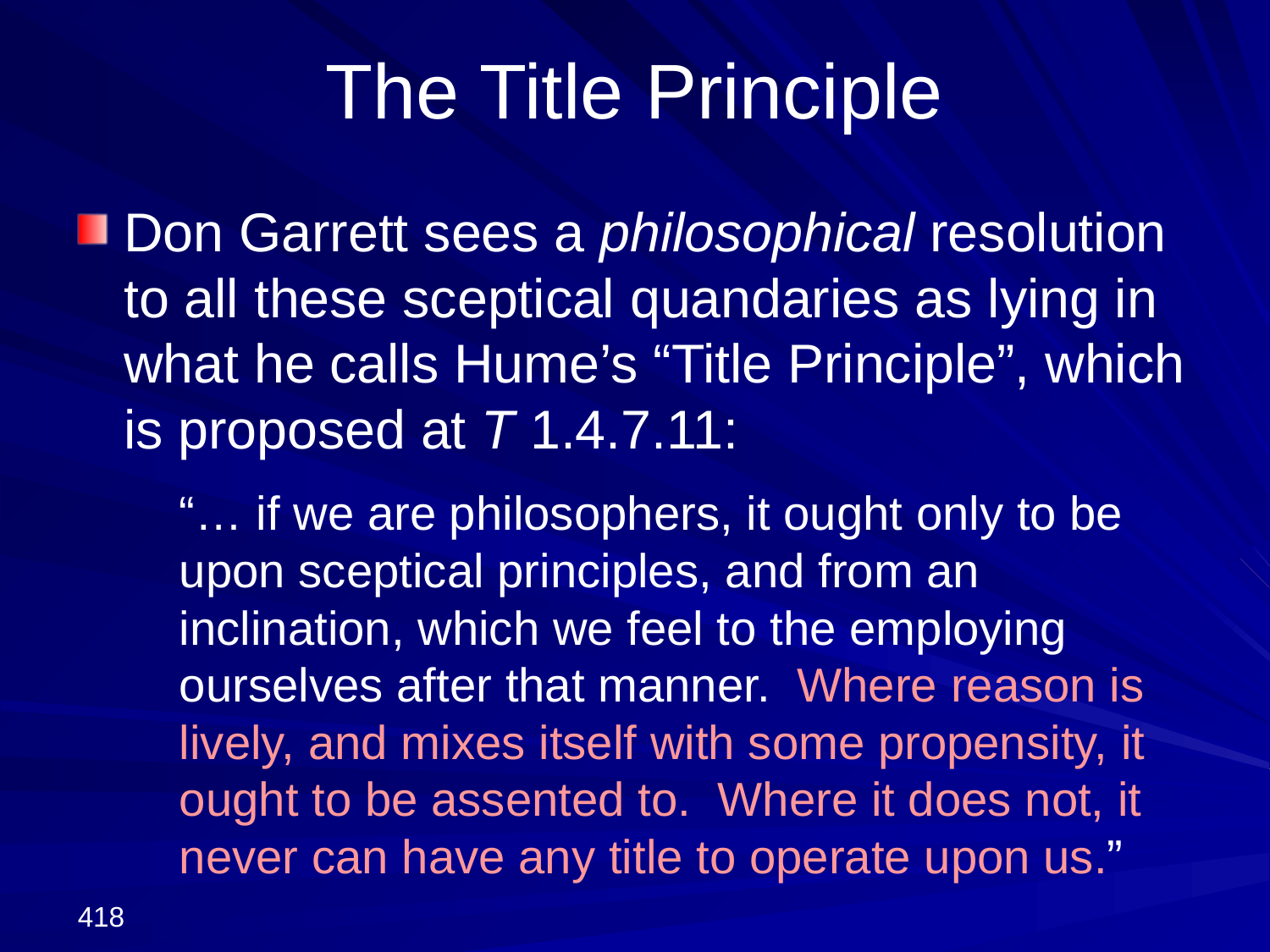

# The Title Principle
Don Garrett sees a philosophical resolution to all these sceptical quandaries as lying in what he calls Hume’s “Title Principle”, which is proposed at T 1.4.7.11:
	“… if we are philosophers, it ought only to be upon sceptical principles, and from an inclination, which we feel to the employing ourselves after that manner.  Where reason is lively, and mixes itself with some propensity, it ought to be assented to.  Where it does not, it never can have any title to operate upon us.”
418